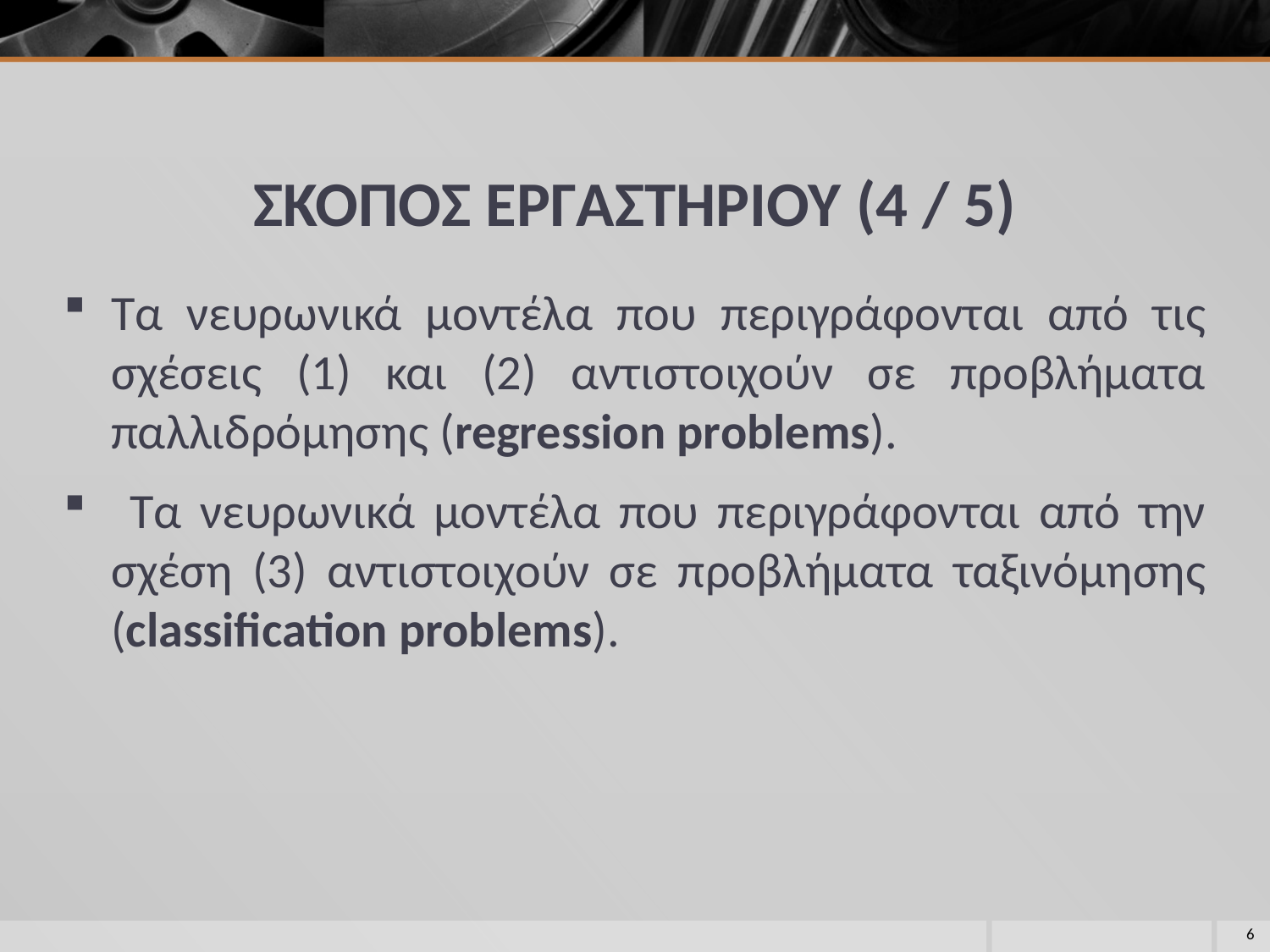

# ΣΚΟΠΟΣ ΕΡΓΑΣΤΗΡΙΟΥ (4 / 5)
Τα νευρωνικά μοντέλα που περιγράφονται από τις σχέσεις (1) και (2) αντιστοιχούν σε προβλήματα παλλιδρόμησης (regression problems).
 Τα νευρωνικά μοντέλα που περιγράφονται από την σχέση (3) αντιστοιχούν σε προβλήματα ταξινόμησης (classification problems).
6